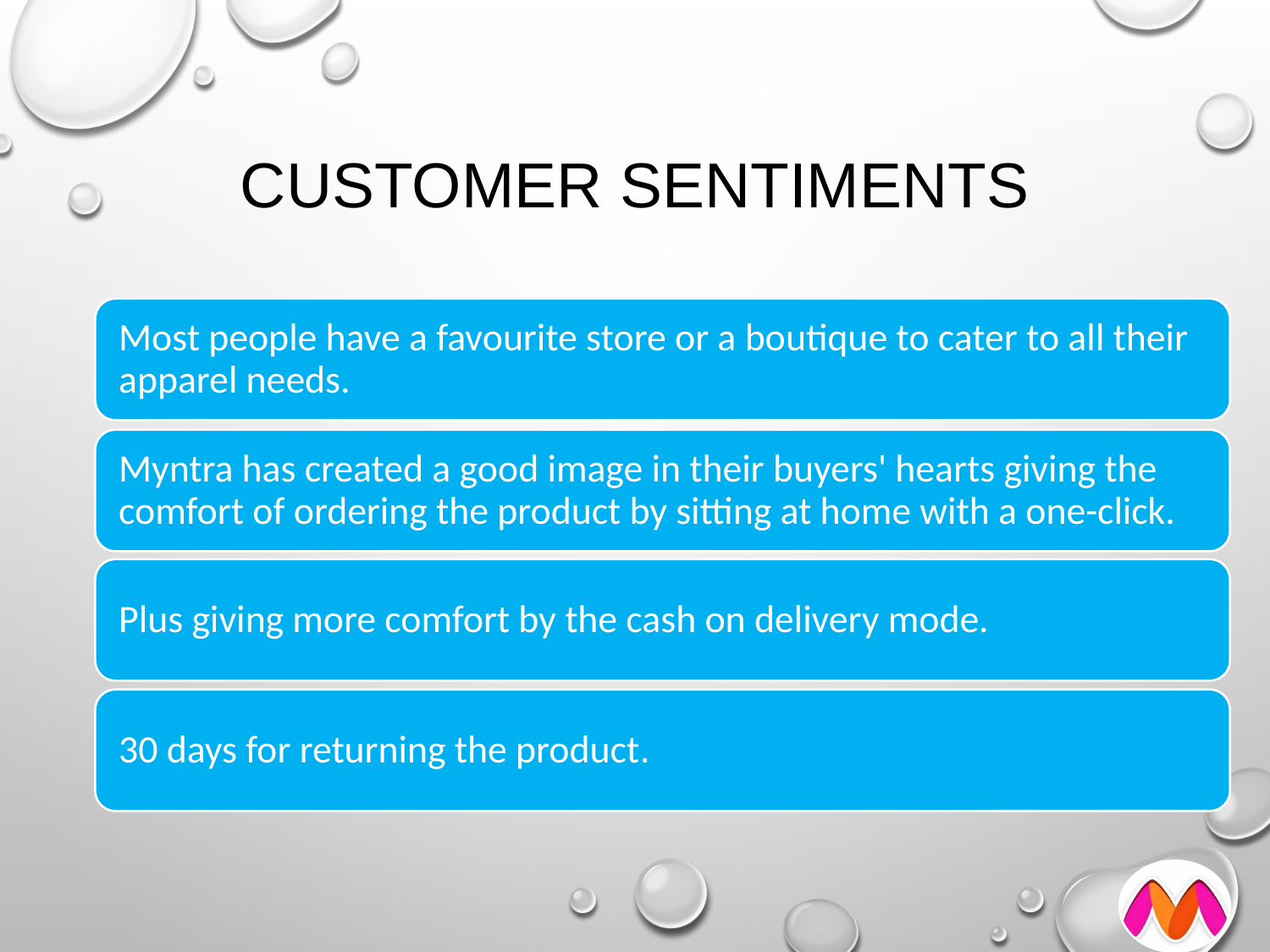

# Customer Sentiments
Most people have a favourite store or a boutique to cater to all their apparel needs.
Myntra has created a good image in their buyers' hearts giving the comfort of ordering the product by sitting at home with a one-click.
Plus giving more comfort by the cash on delivery mode.
30 days for returning the product.